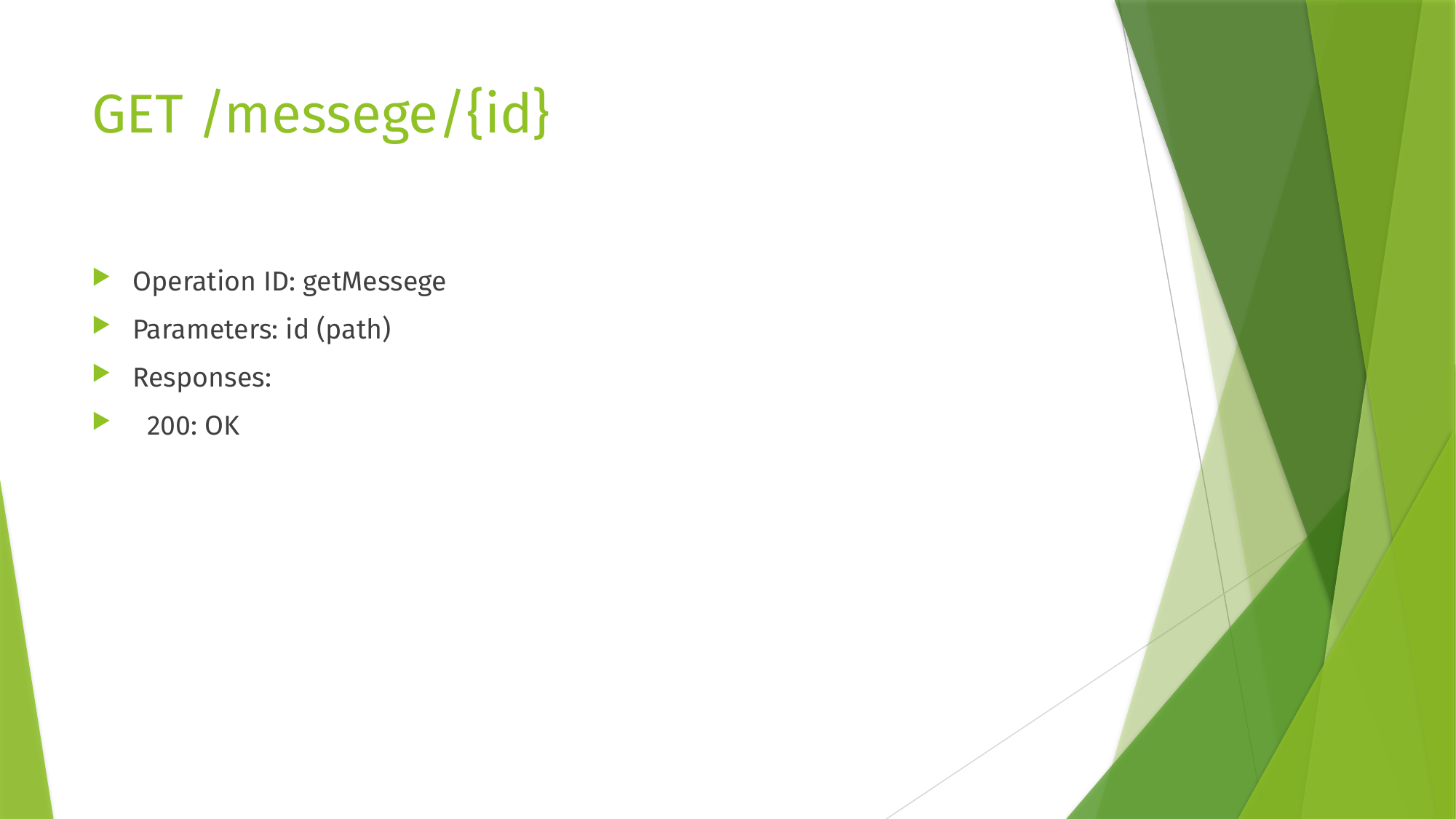

# GET /messege/{id}
Operation ID: getMessege
Parameters: id (path)
Responses:
  200: OK